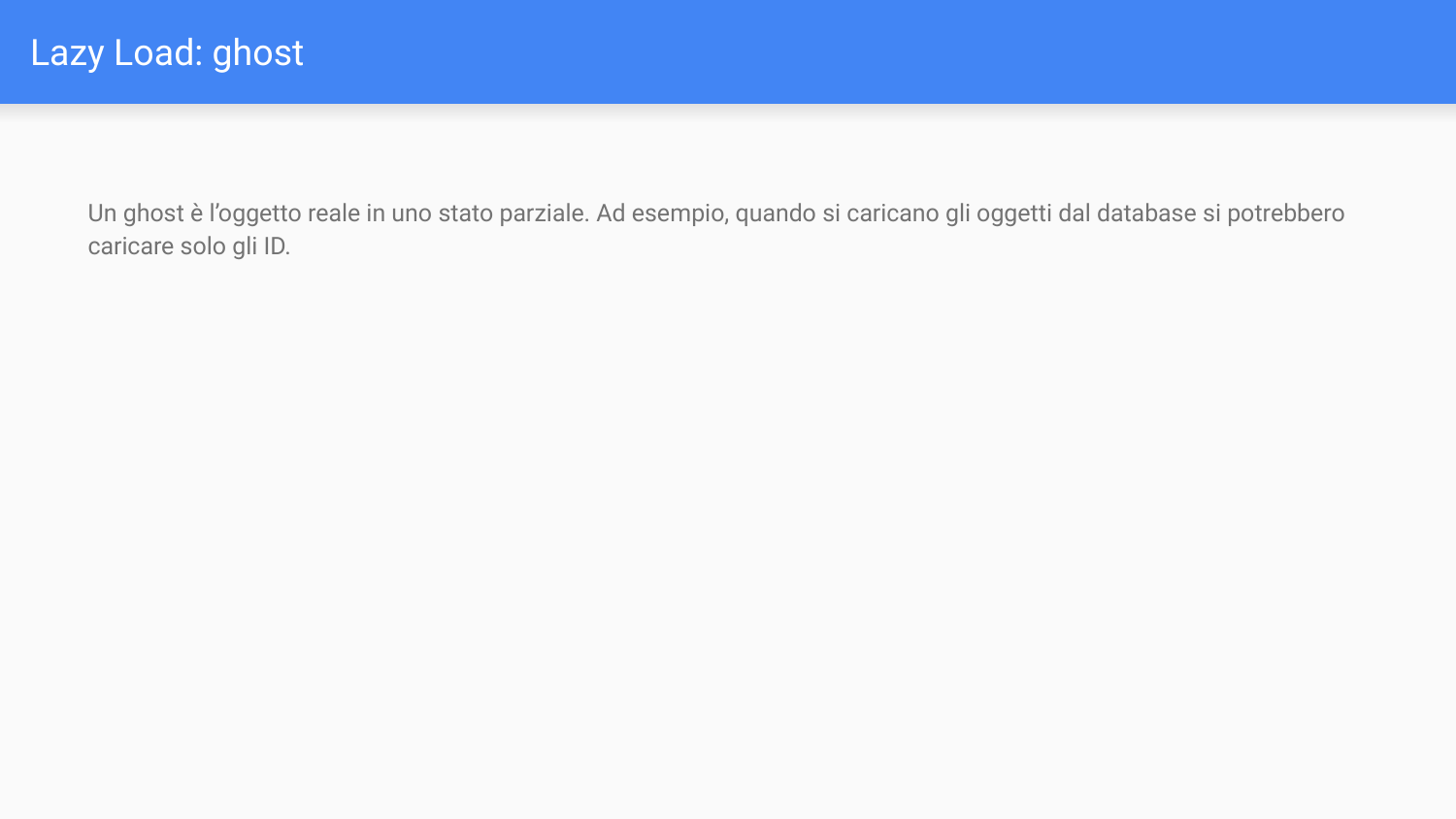

# Lazy Load: ghost
Un ghost è l’oggetto reale in uno stato parziale. Ad esempio, quando si caricano gli oggetti dal database si potrebbero caricare solo gli ID.